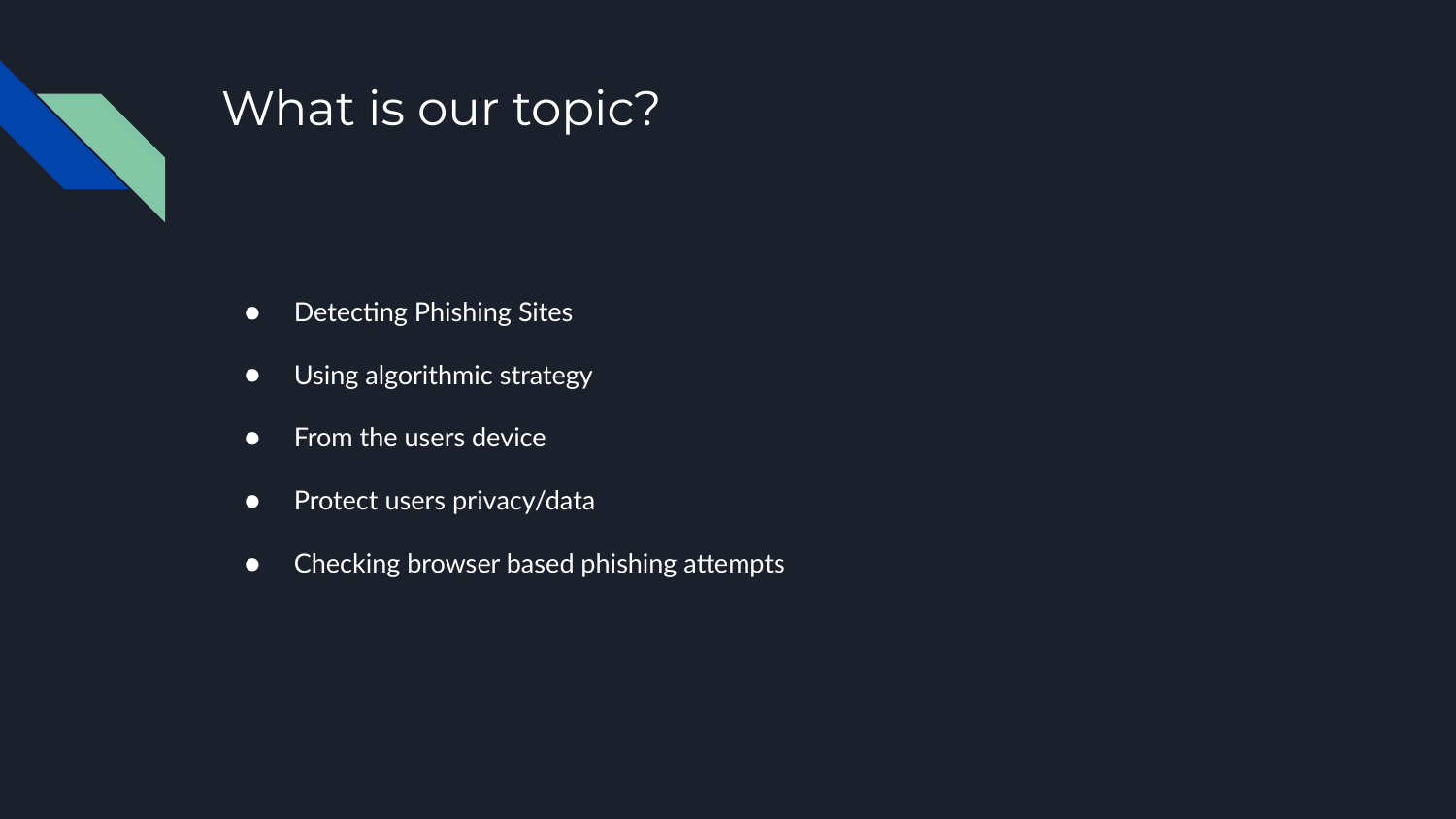

# What is our topic?
Detecting Phishing Sites
Using algorithmic strategy
From the users device
Protect users privacy/data
Checking browser based phishing attempts